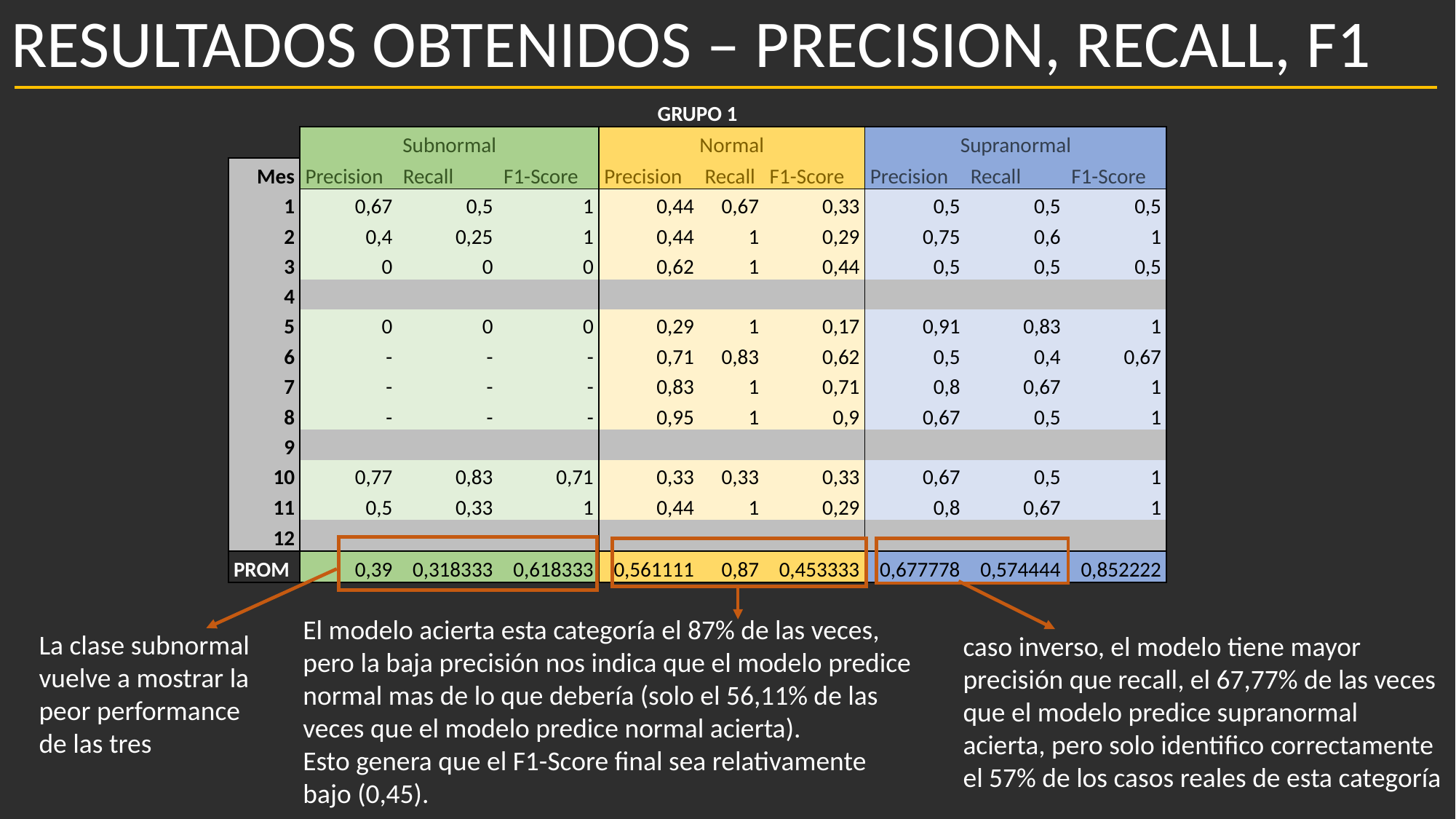

# RESULTADOS OBTENIDOS – PRECISION, RECALL, F1
| GRUPO 1 |  |  |  |  |  |  |  |  |  |
| --- | --- | --- | --- | --- | --- | --- | --- | --- | --- |
|  | Subnormal |  |  | Normal |  |  | Supranormal |  |  |
| Mes | Precision | Recall | F1-Score | Precision | Recall | F1-Score | Precision | Recall | F1-Score |
| 1 | 0,67 | 0,5 | 1 | 0,44 | 0,67 | 0,33 | 0,5 | 0,5 | 0,5 |
| 2 | 0,4 | 0,25 | 1 | 0,44 | 1 | 0,29 | 0,75 | 0,6 | 1 |
| 3 | 0 | 0 | 0 | 0,62 | 1 | 0,44 | 0,5 | 0,5 | 0,5 |
| 4 |  |  |  |  |  |  |  |  |  |
| 5 | 0 | 0 | 0 | 0,29 | 1 | 0,17 | 0,91 | 0,83 | 1 |
| 6 | - | - | - | 0,71 | 0,83 | 0,62 | 0,5 | 0,4 | 0,67 |
| 7 | - | - | - | 0,83 | 1 | 0,71 | 0,8 | 0,67 | 1 |
| 8 | - | - | - | 0,95 | 1 | 0,9 | 0,67 | 0,5 | 1 |
| 9 |  |  |  |  |  |  |  |  |  |
| 10 | 0,77 | 0,83 | 0,71 | 0,33 | 0,33 | 0,33 | 0,67 | 0,5 | 1 |
| 11 | 0,5 | 0,33 | 1 | 0,44 | 1 | 0,29 | 0,8 | 0,67 | 1 |
| 12 |  |  |  |  |  |  |  |  |  |
| PROM | 0,39 | 0,318333 | 0,618333 | 0,561111 | 0,87 | 0,453333 | 0,677778 | 0,574444 | 0,852222 |

El modelo acierta esta categoría el 87% de las veces, pero la baja precisión nos indica que el modelo predice normal mas de lo que debería (solo el 56,11% de las veces que el modelo predice normal acierta).
Esto genera que el F1-Score final sea relativamente bajo (0,45).
La clase subnormal vuelve a mostrar la peor performance de las tres
caso inverso, el modelo tiene mayor precisión que recall, el 67,77% de las veces que el modelo predice supranormal acierta, pero solo identifico correctamente el 57% de los casos reales de esta categoría